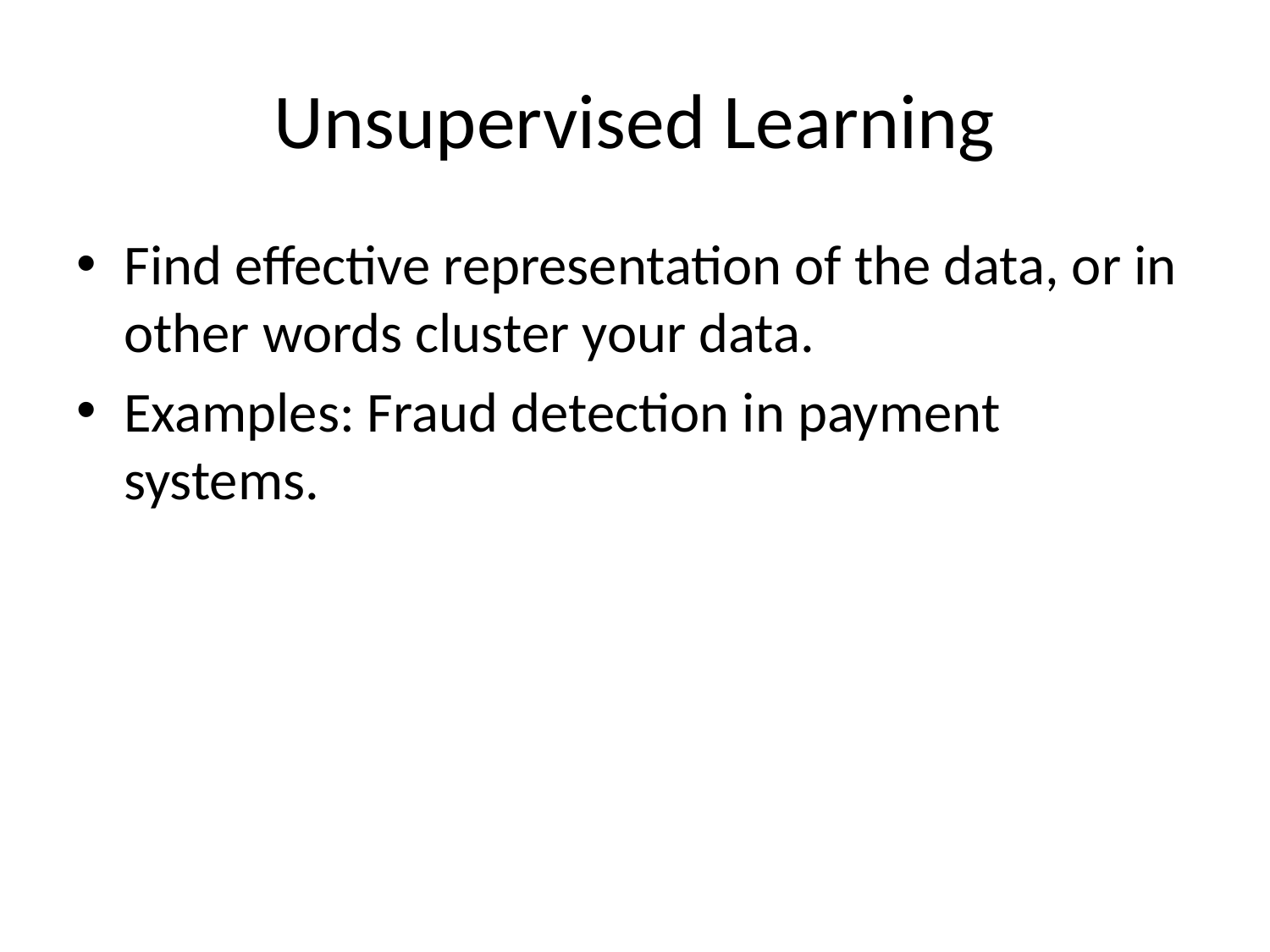

# Unsupervised Learning
Find effective representation of the data, or in other words cluster your data.
Examples: Fraud detection in payment systems.